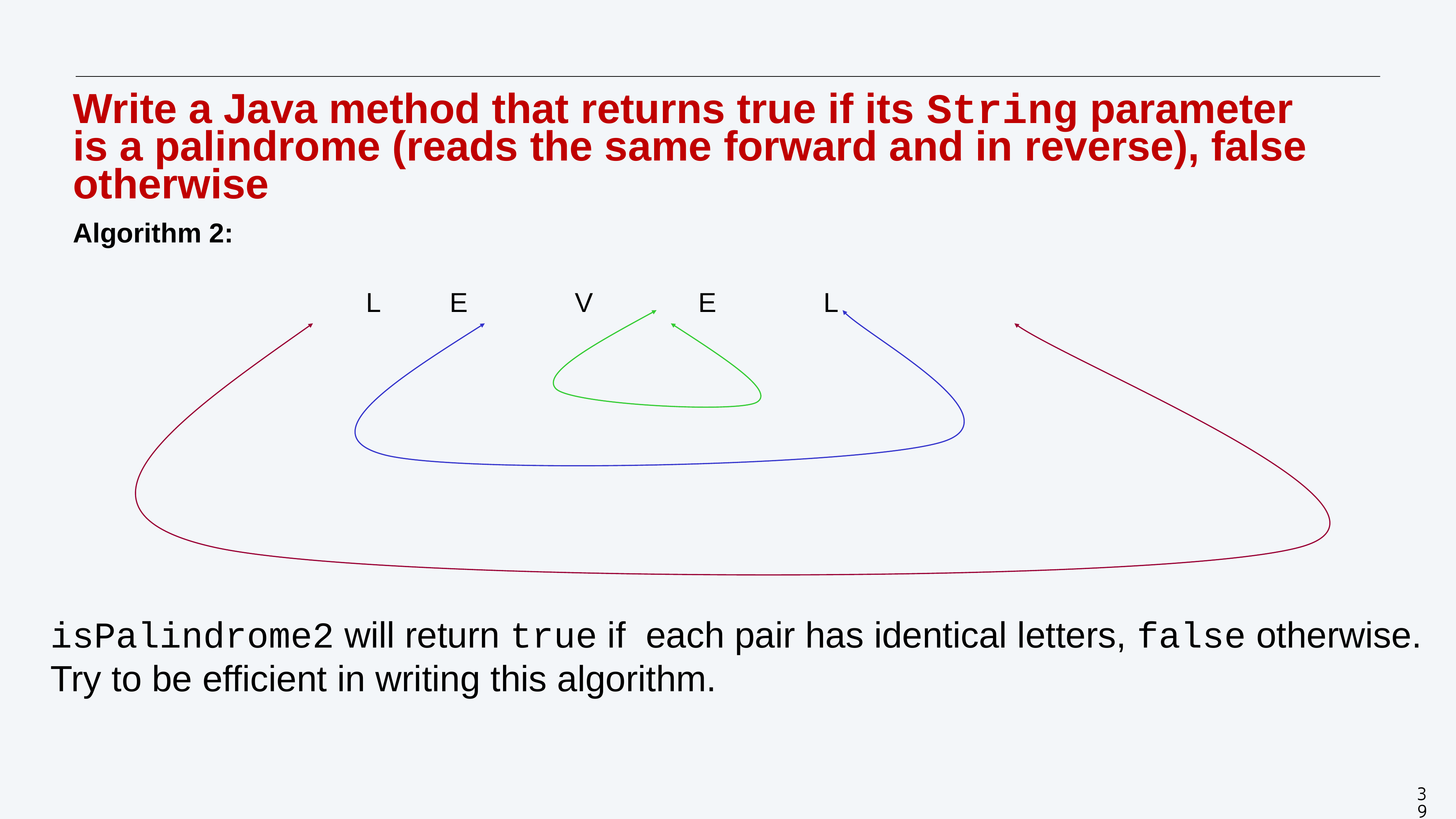

CS111 Trees
# Write a Java method that returns true if its String parameter is a palindrome (reads the same forward and in reverse), false otherwise
Algorithm 2:
	     L		E                     V		    E                     L

isPalindrome2 will return true if  each pair has identical letters, false otherwise.
Try to be efficient in writing this algorithm.

39